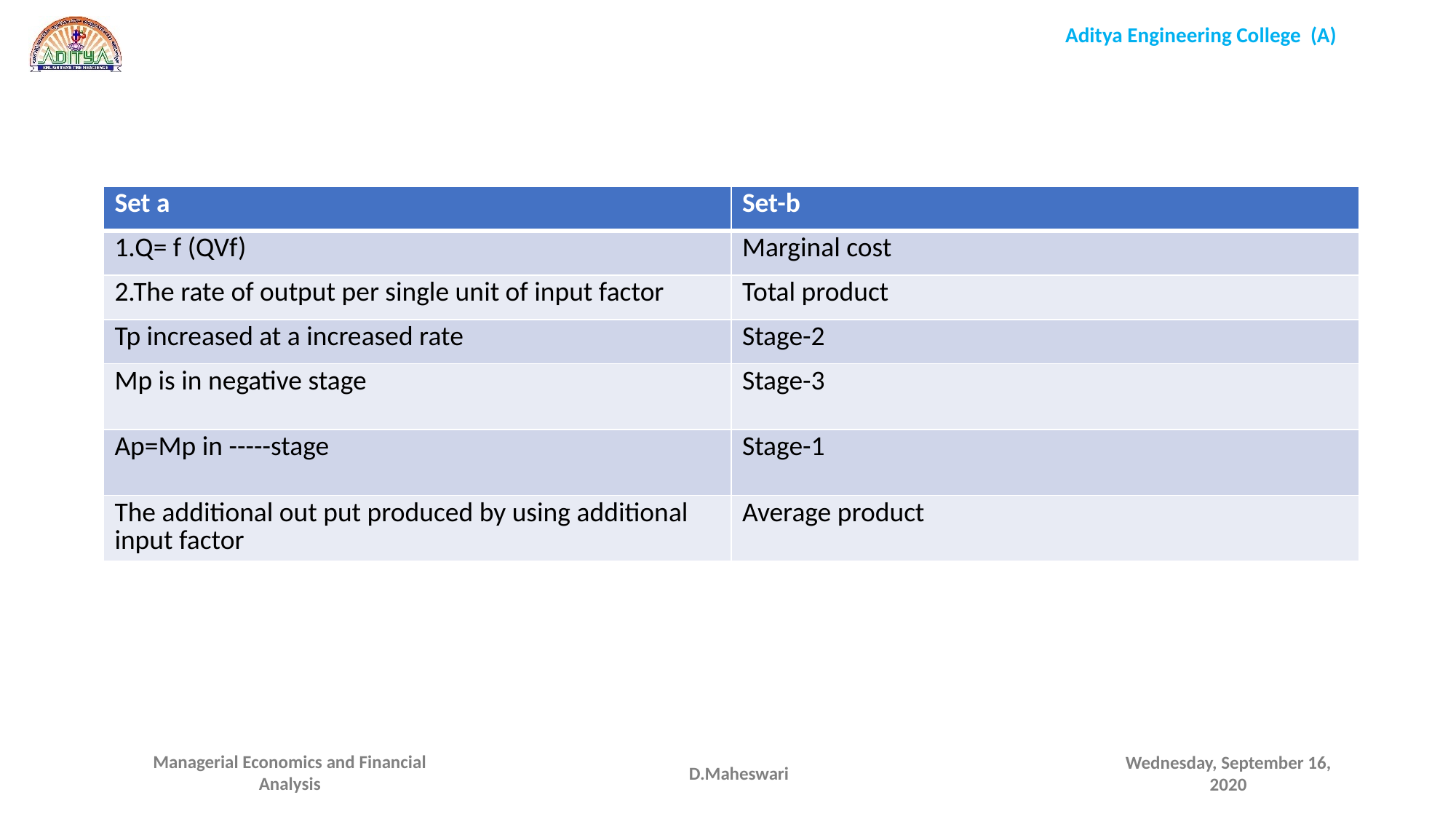

| Set a | Set-b |
| --- | --- |
| 1.Q= f (QVf) | Marginal cost |
| 2.The rate of output per single unit of input factor | Total product |
| Tp increased at a increased rate | Stage-2 |
| Mp is in negative stage | Stage-3 |
| Ap=Mp in -----stage | Stage-1 |
| The additional out put produced by using additional input factor | Average product |
D.Maheswari
Wednesday, September 16, 2020